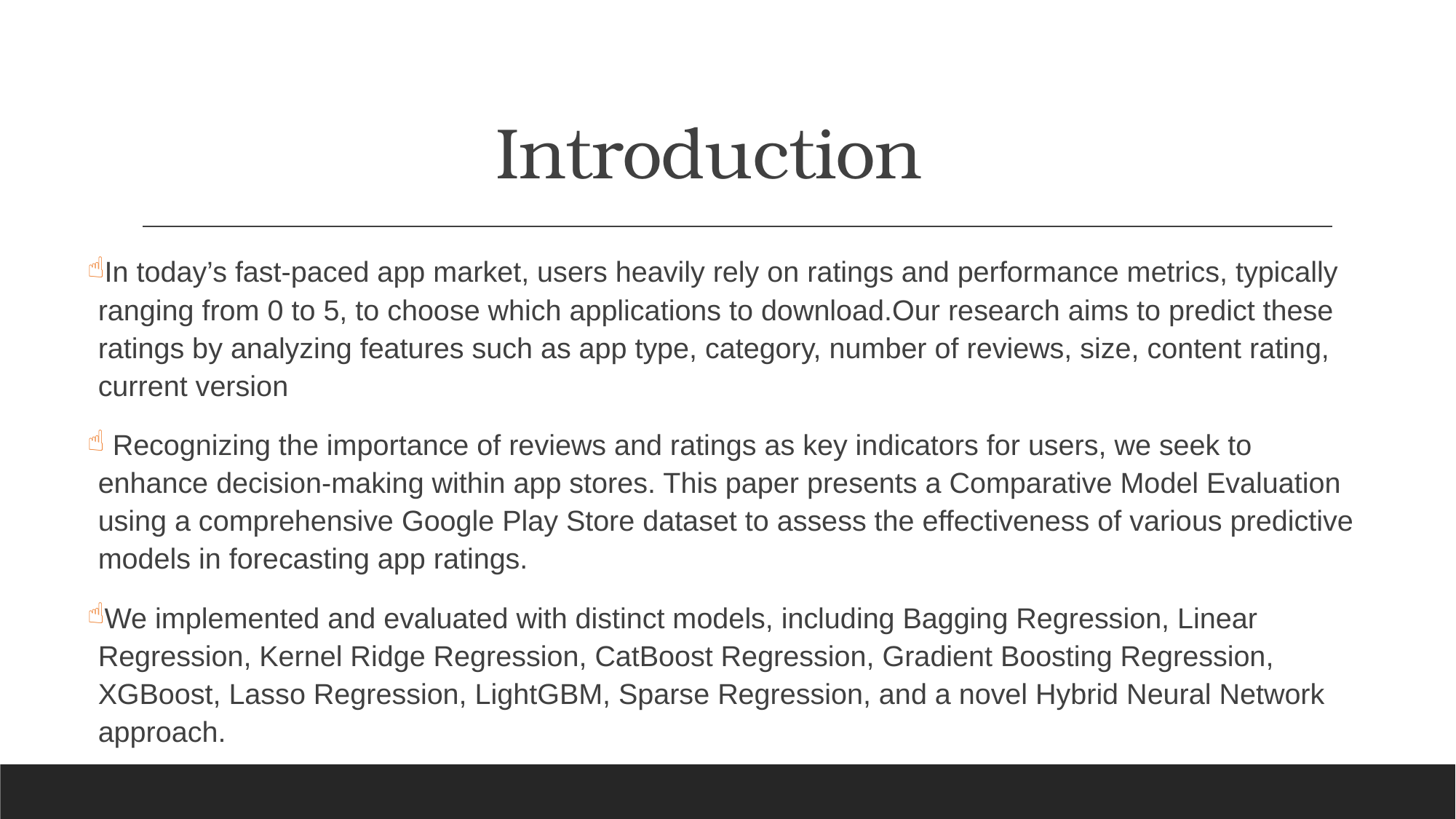

# Introduction
In today’s fast-paced app market, users heavily rely on ratings and performance metrics, typically ranging from 0 to 5, to choose which applications to download.Our research aims to predict these ratings by analyzing features such as app type, category, number of reviews, size, content rating, current version
 Recognizing the importance of reviews and ratings as key indicators for users, we seek to enhance decision-making within app stores. This paper presents a Comparative Model Evaluation using a comprehensive Google Play Store dataset to assess the effectiveness of various predictive models in forecasting app ratings.
We implemented and evaluated with distinct models, including Bagging Regression, Linear Regression, Kernel Ridge Regression, CatBoost Regression, Gradient Boosting Regression, XGBoost, Lasso Regression, LightGBM, Sparse Regression, and a novel Hybrid Neural Network approach.